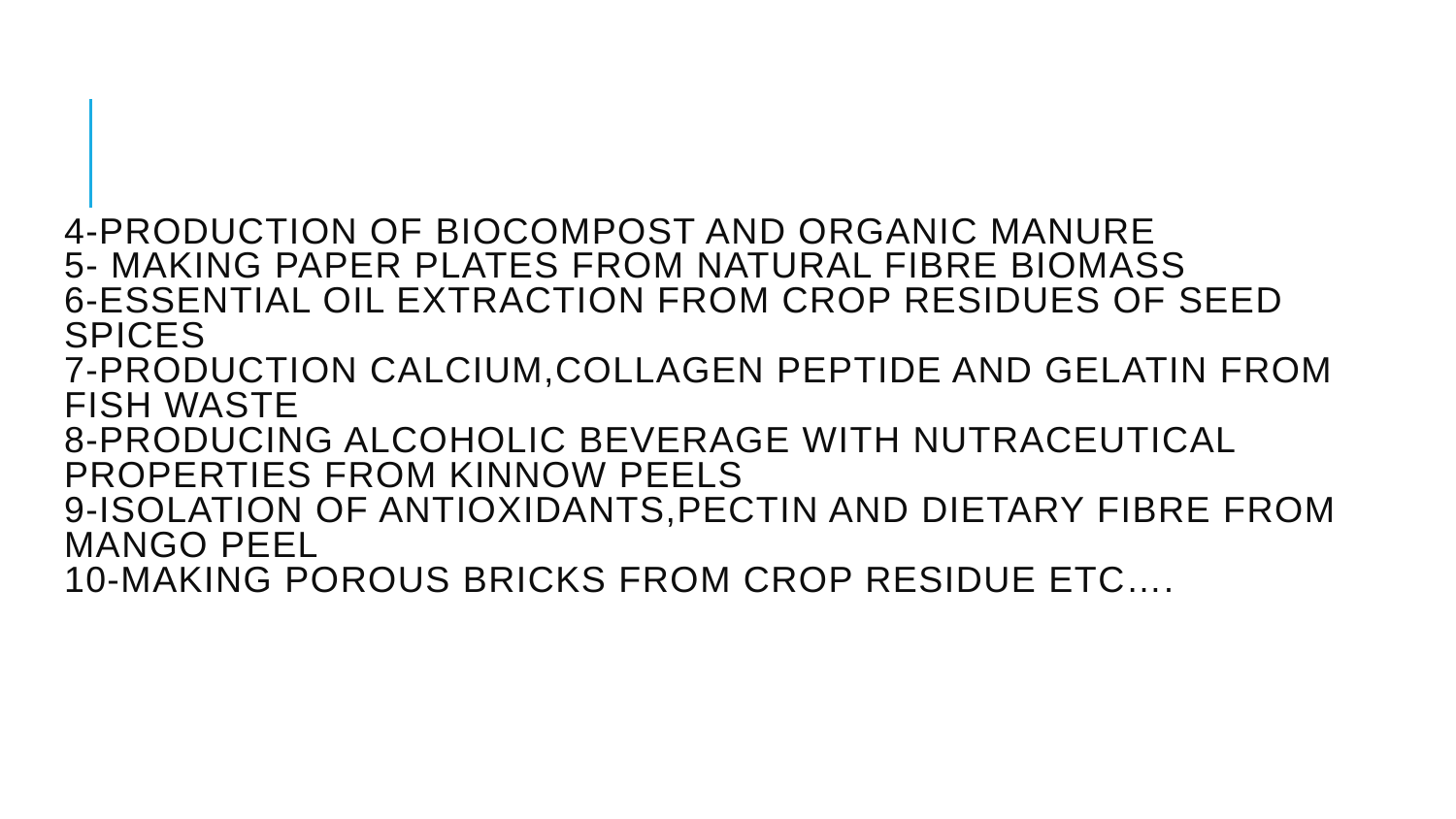

# 4-Production of biocompost and organic manure 5- Making paper plates from natural fibre biomass 6-Essential oil extraction from crop residues of seed spices 7-Production calcium,collagen peptide and gelatin from fish waste 8-Producing alcoholic beverage with nutraceutical properties from kinnow peels 9-Isolation of antioxidants,pectin and dietary fibre from mango peel 10-Making porous bricks from crop residue etc….